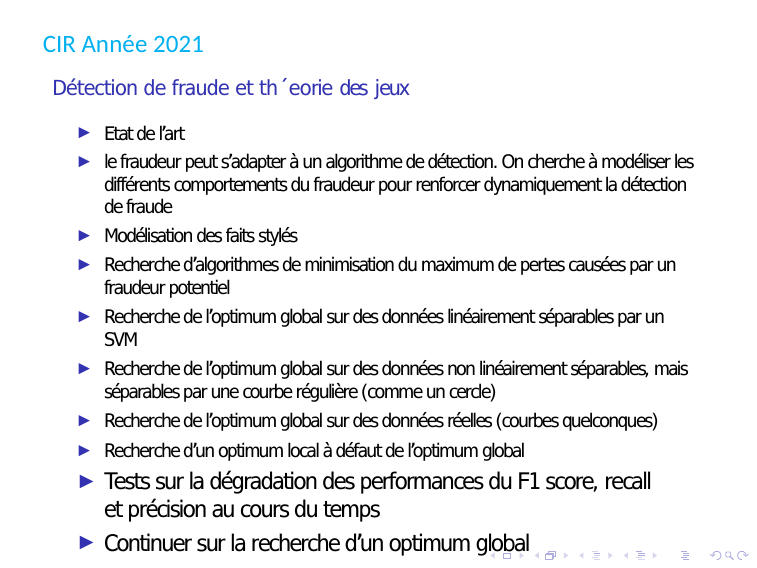

CIR Année 2021
# Détection de fraude et th´eorie des jeux
Etat de l’art
le fraudeur peut s’adapter à un algorithme de détection. On cherche à modéliser les différents comportements du fraudeur pour renforcer dynamiquement la détection de fraude
Modélisation des faits stylés
Recherche d’algorithmes de minimisation du maximum de pertes causées par un fraudeur potentiel
Recherche de l’optimum global sur des données linéairement séparables par un SVM
Recherche de l’optimum global sur des données non linéairement séparables, mais séparables par une courbe régulière (comme un cercle)
Recherche de l’optimum global sur des données réelles (courbes quelconques)
Recherche d’un optimum local à défaut de l’optimum global
Tests sur la dégradation des performances du F1 score, recall et précision au cours du temps
Continuer sur la recherche d’un optimum global